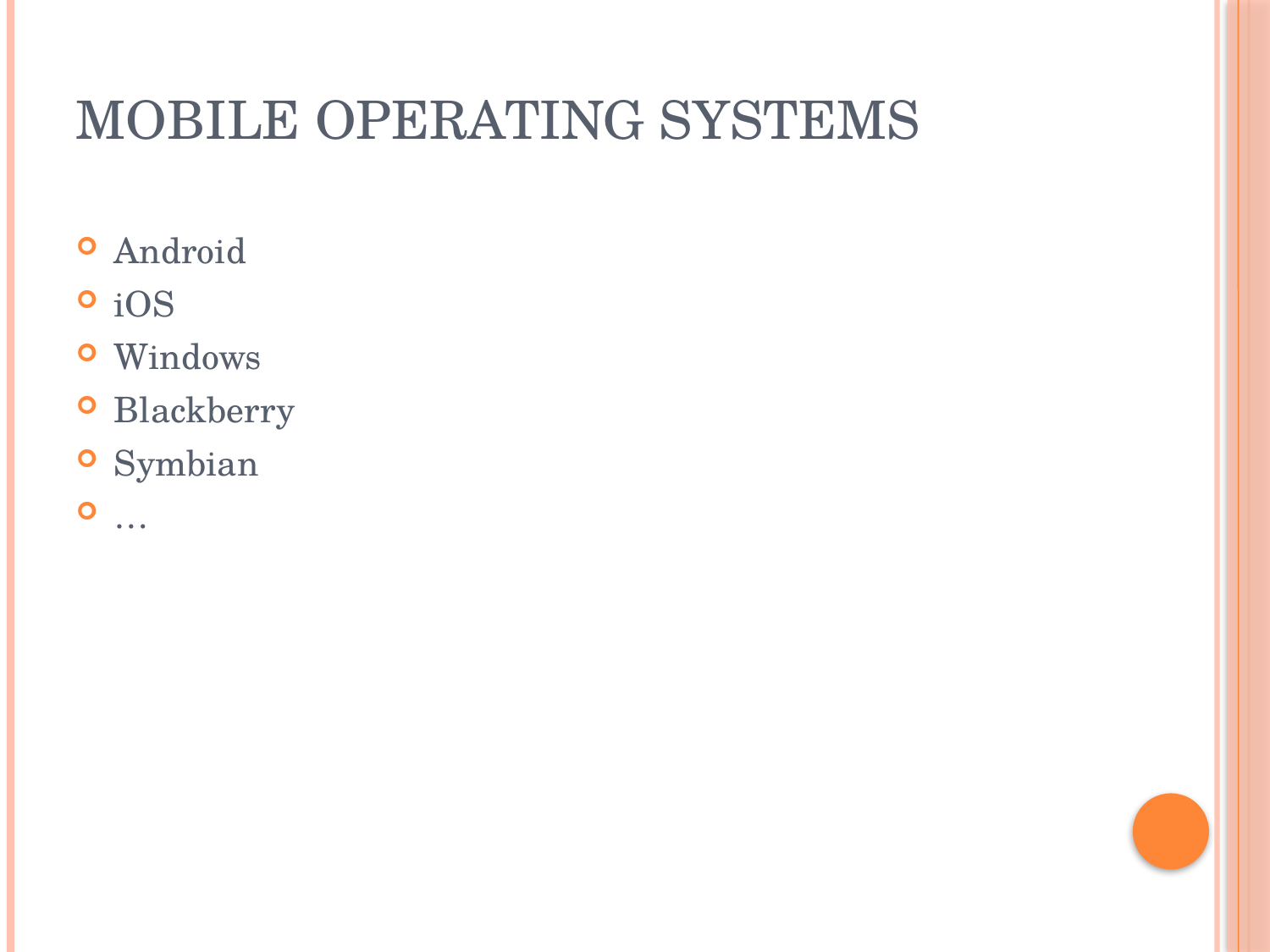

# Mobile Operating Systems
Android
iOS
Windows
Blackberry
Symbian
…